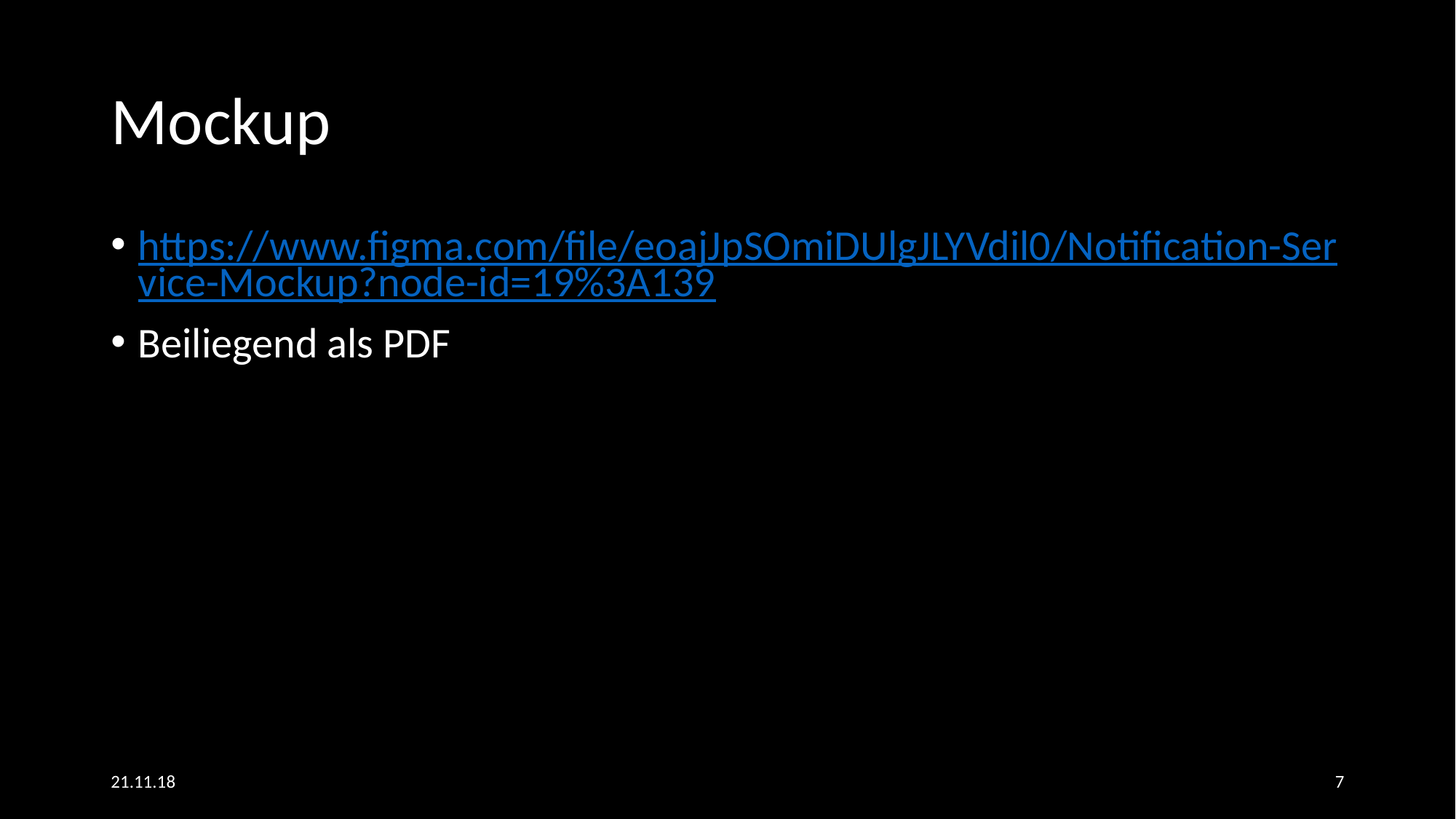

# Mockup
https://www.figma.com/file/eoajJpSOmiDUlgJLYVdil0/Notification-Service-Mockup?node-id=19%3A139
Beiliegend als PDF

21.11.18
7